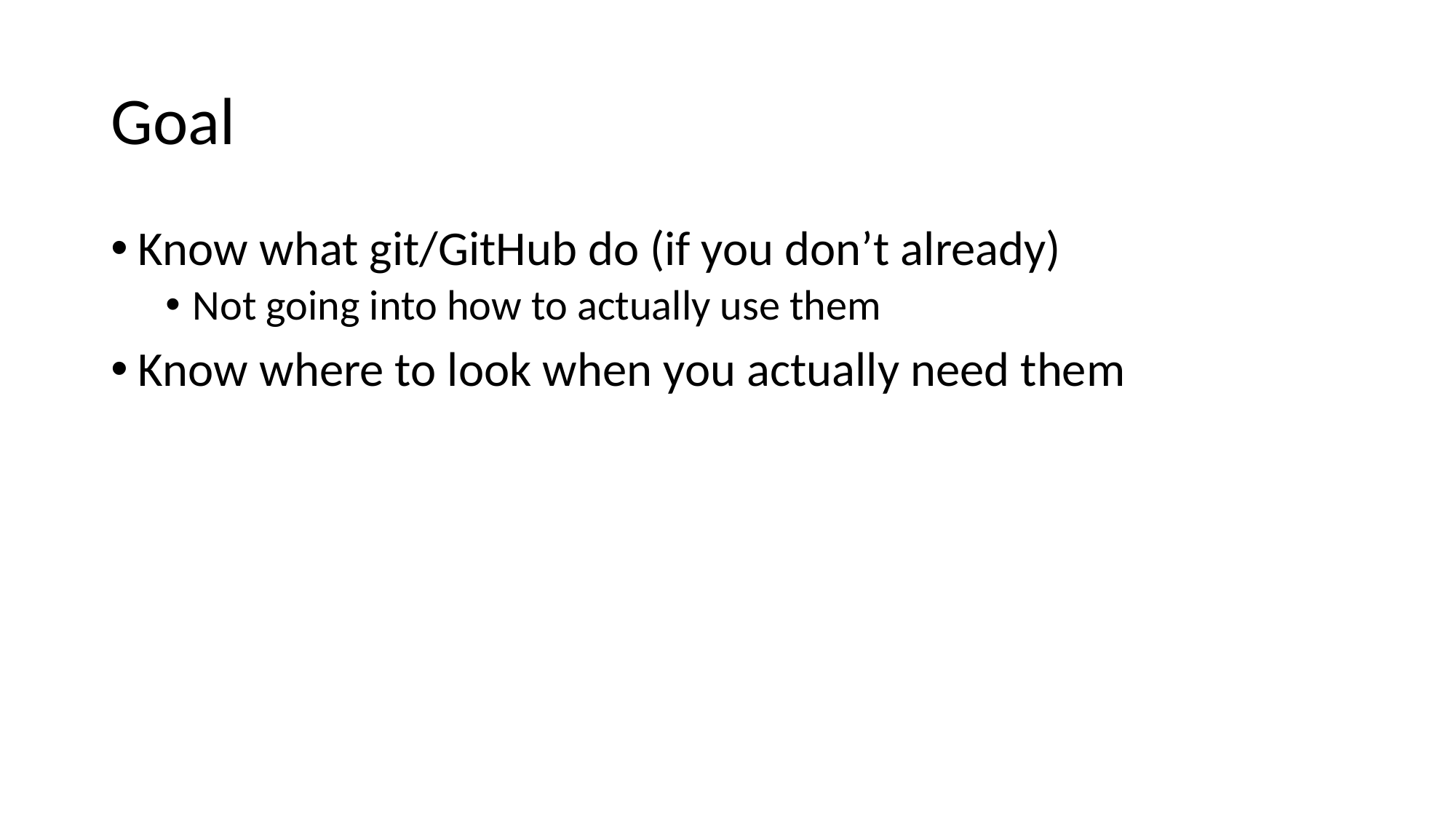

# Goal
Know what git/GitHub do (if you don’t already)
Not going into how to actually use them
Know where to look when you actually need them